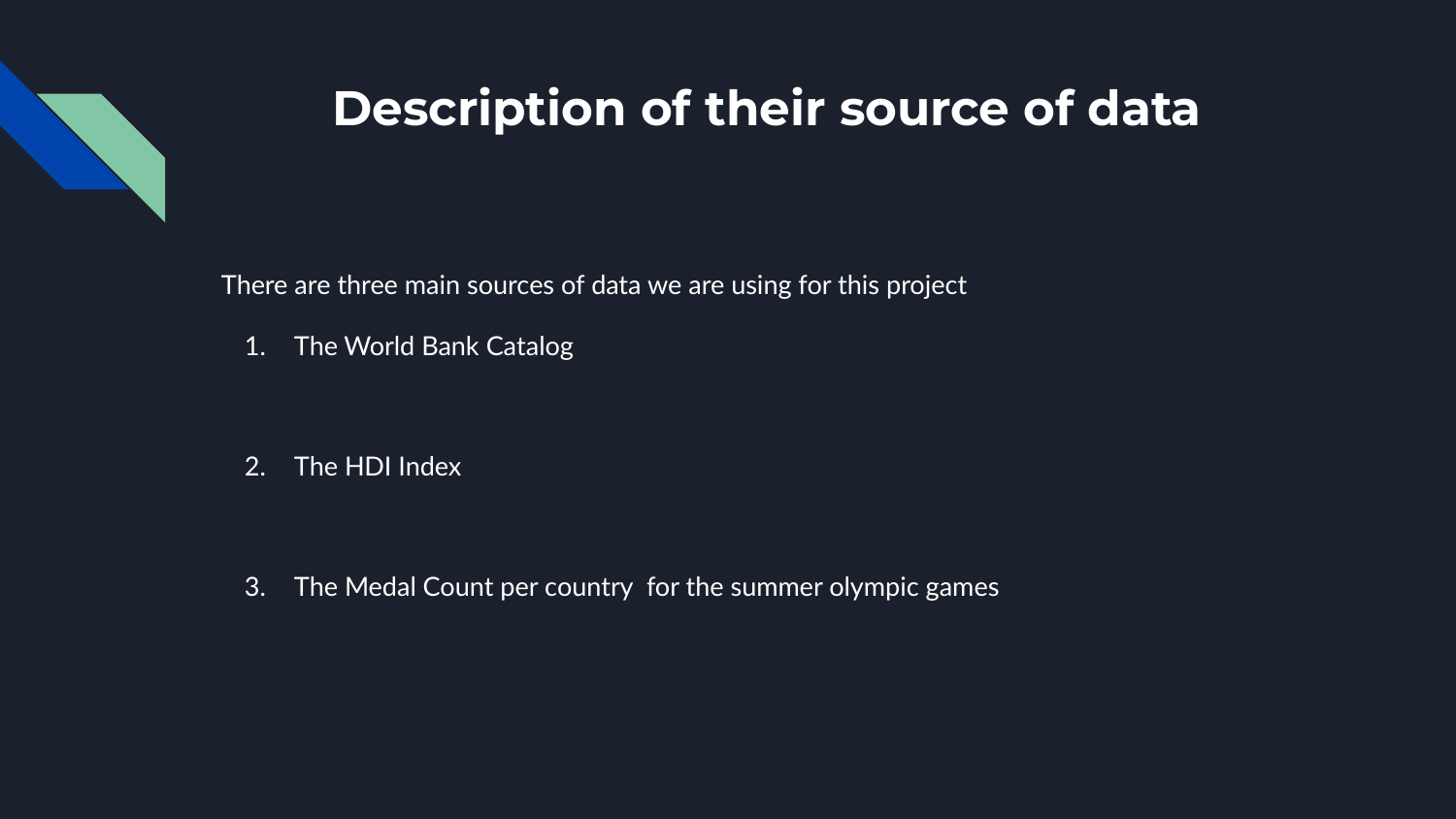

# Description of their source of data
There are three main sources of data we are using for this project
The World Bank Catalog

The HDI Index

The Medal Count per country  for the summer olympic games